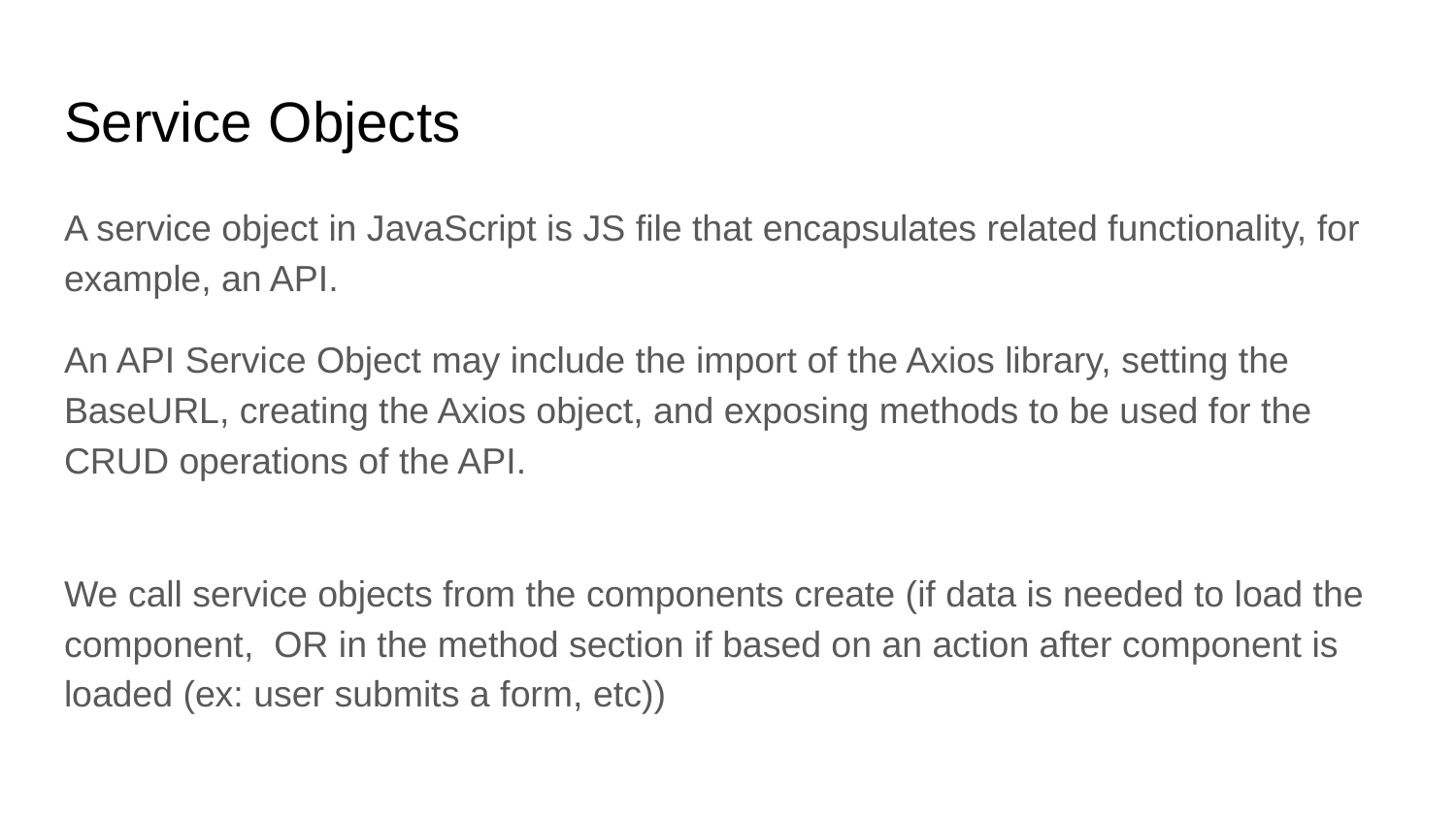

# Service Objects
A service object in JavaScript is JS file that encapsulates related functionality, for example, an API.
An API Service Object may include the import of the Axios library, setting the BaseURL, creating the Axios object, and exposing methods to be used for the CRUD operations of the API.
We call service objects from the components create (if data is needed to load the component,  OR in the method section if based on an action after component is loaded (ex: user submits a form, etc))